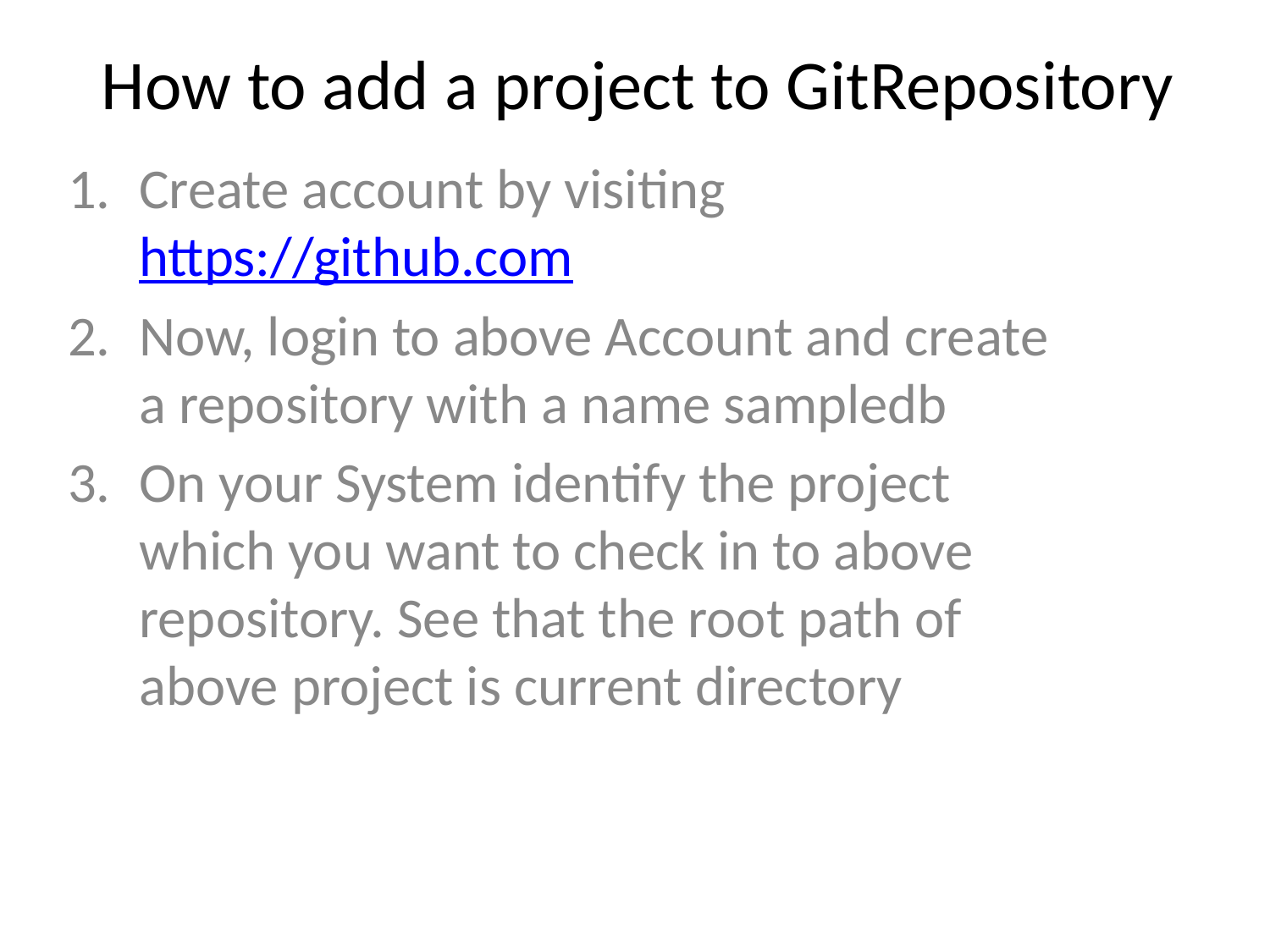

# How to add a project to GitRepository
Create account by visiting https://github.com
Now, login to above Account and create a repository with a name sampledb
On your System identify the project which you want to check in to above repository. See that the root path of above project is current directory